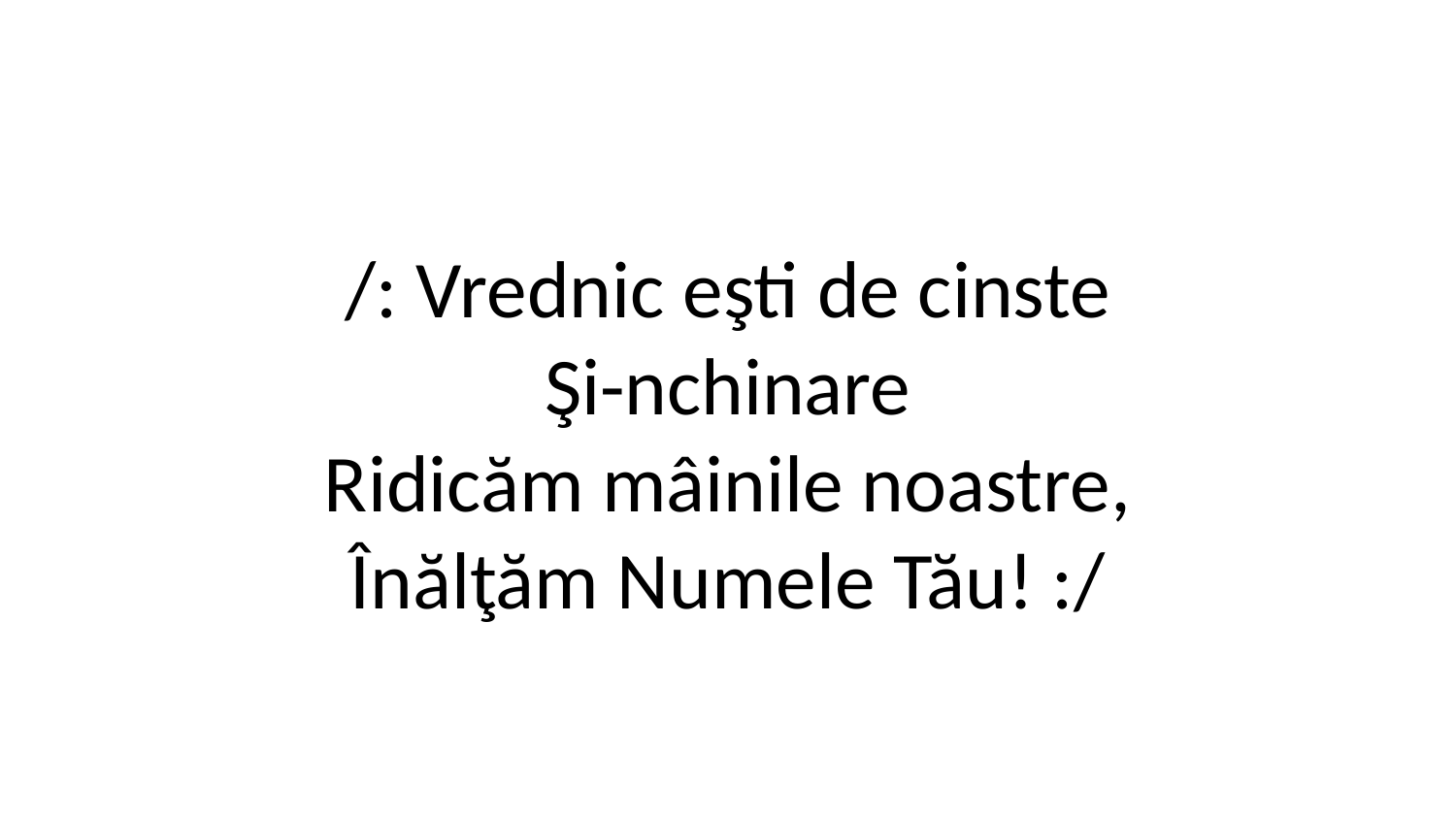

/: Vrednic eşti de cinste
Şi-nchinare
Ridicăm mâinile noastre,
Înălţăm Numele Tău! :/